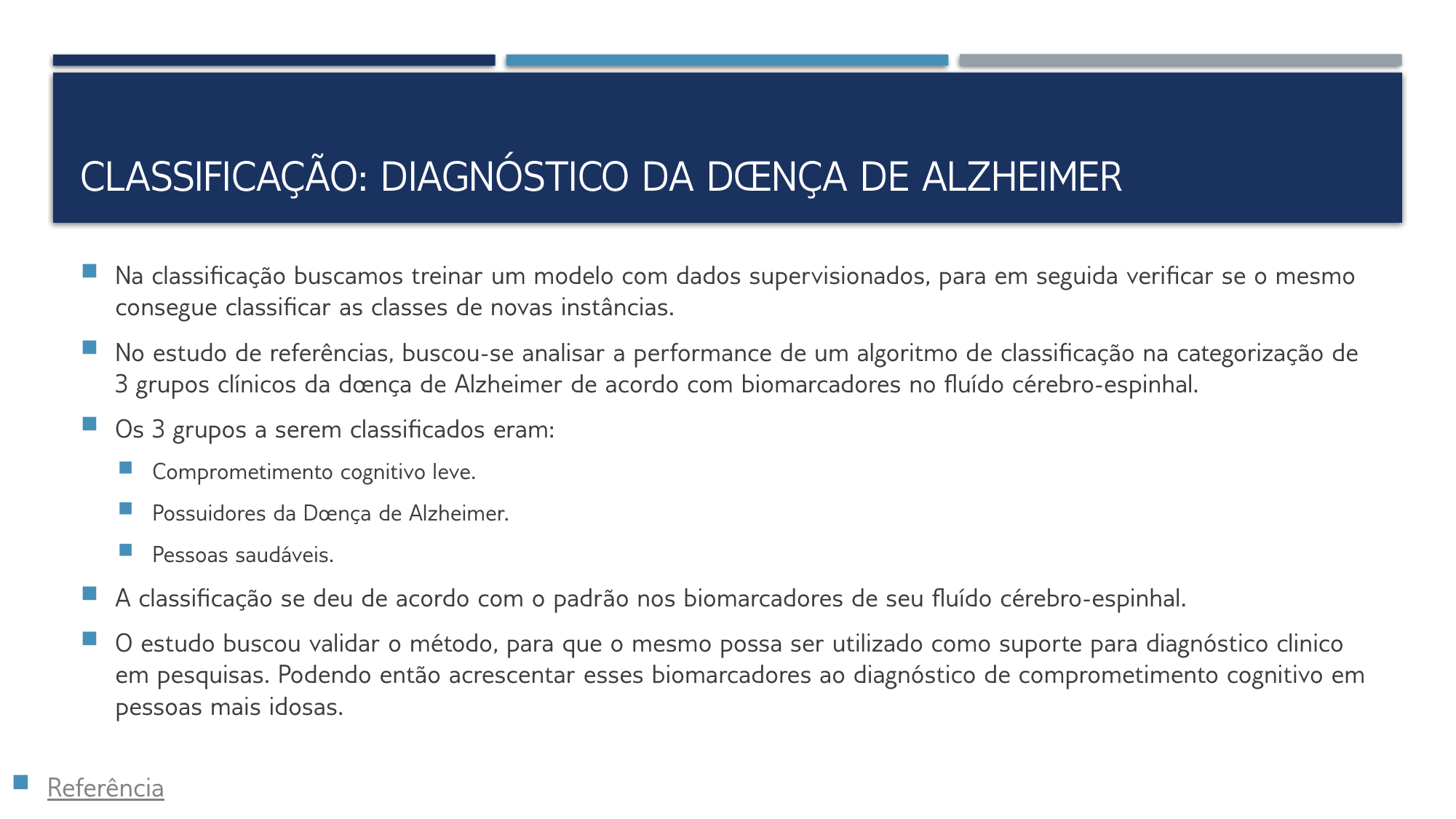

# Classificação: DIAGNÓSTICO DA doença DE Alzheimer
Na classificação buscamos treinar um modelo com dados supervisionados, para em seguida verificar se o mesmo consegue classificar as classes de novas instâncias.
No estudo de referências, buscou-se analisar a performance de um algoritmo de classificação na categorização de 3 grupos clínicos da doença de Alzheimer de acordo com biomarcadores no fluído cérebro-espinhal.
Os 3 grupos a serem classificados eram:
Comprometimento cognitivo leve.
Possuidores da Doença de Alzheimer.
Pessoas saudáveis.
A classificação se deu de acordo com o padrão nos biomarcadores de seu fluído cérebro-espinhal.
O estudo buscou validar o método, para que o mesmo possa ser utilizado como suporte para diagnóstico clinico em pesquisas. Podendo então acrescentar esses biomarcadores ao diagnóstico de comprometimento cognitivo em pessoas mais idosas.
Referência